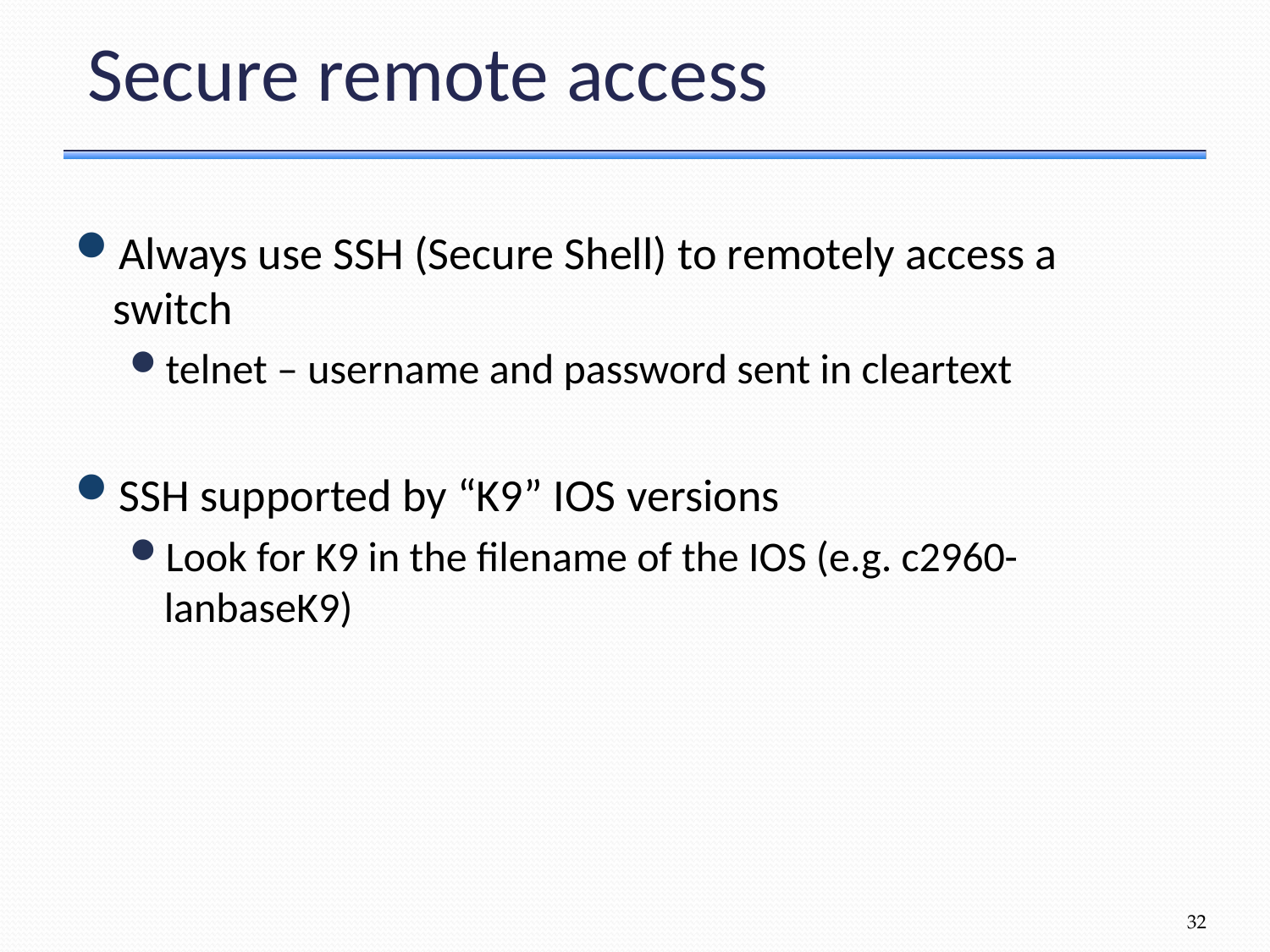

# Secure remote access
Always use SSH (Secure Shell) to remotely access a switch
telnet – username and password sent in cleartext

SSH supported by “K9” IOS versions
Look for K9 in the filename of the IOS (e.g. c2960-lanbaseK9)
32